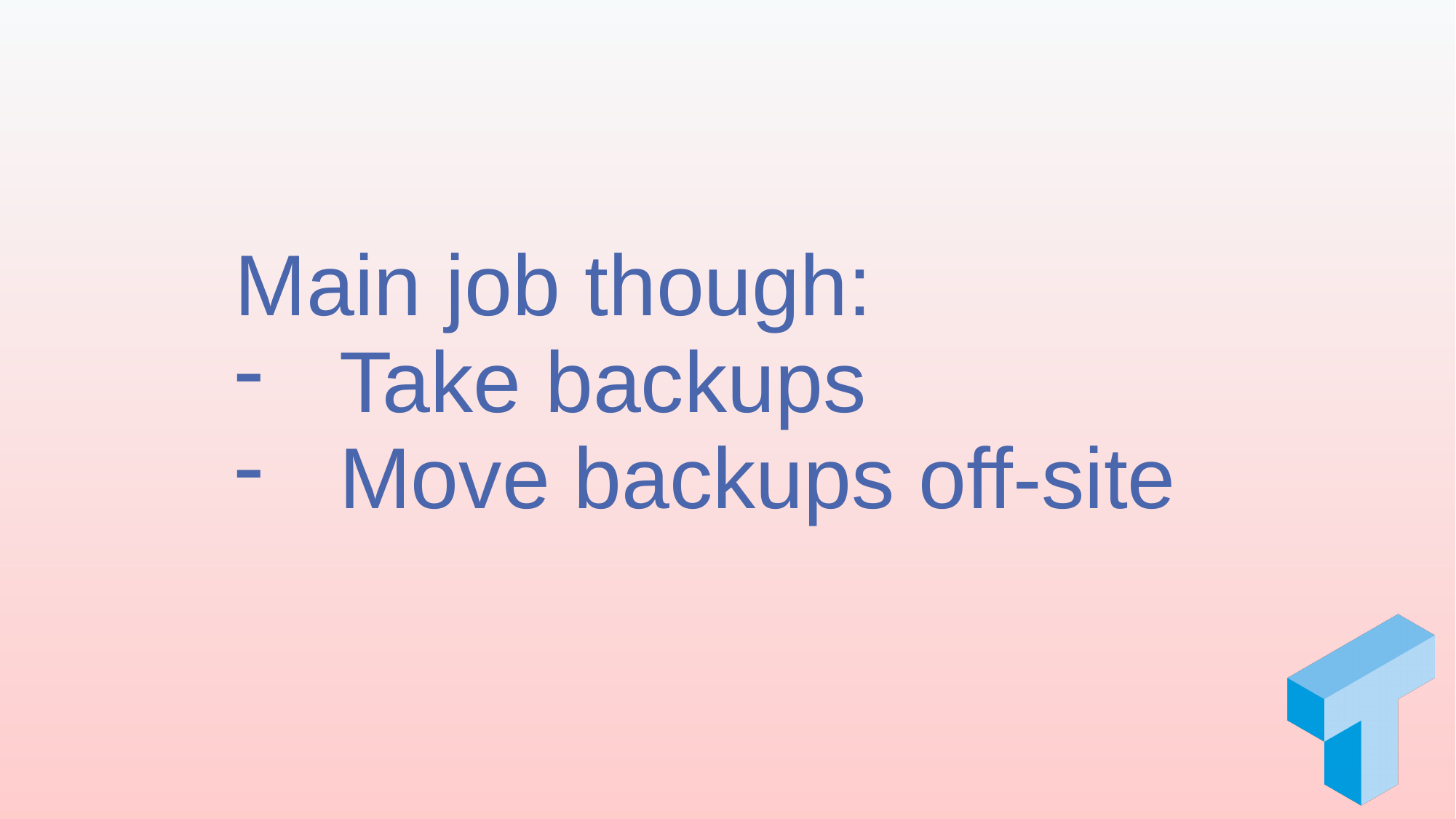

Main job though:
Take backups
Move backups off-site